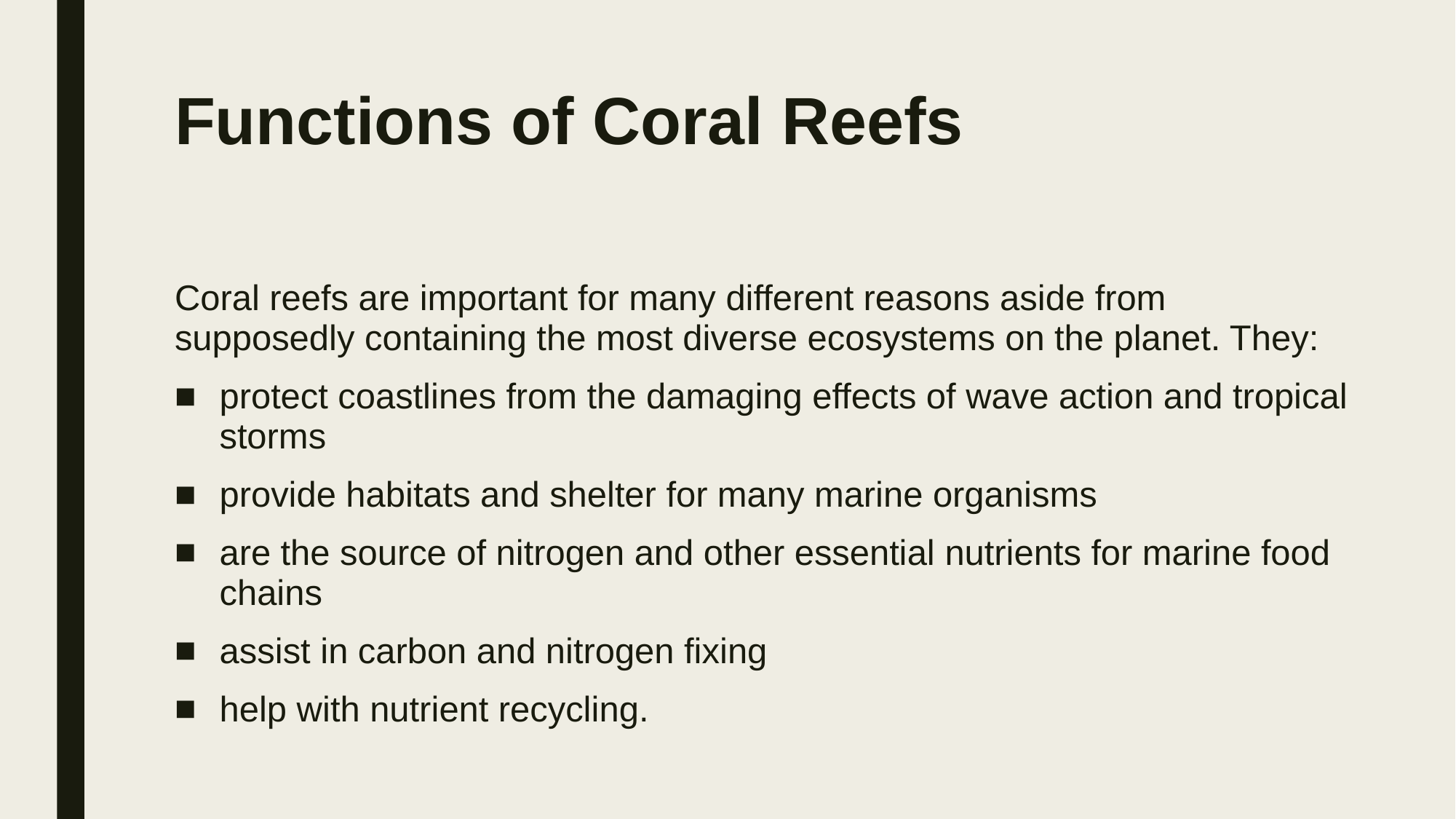

# Functions of Coral Reefs
Coral reefs are important for many different reasons aside from supposedly containing the most diverse ecosystems on the planet. They:
protect coastlines from the damaging effects of wave action and tropical storms
provide habitats and shelter for many marine organisms
are the source of nitrogen and other essential nutrients for marine food chains
assist in carbon and nitrogen fixing
help with nutrient recycling.